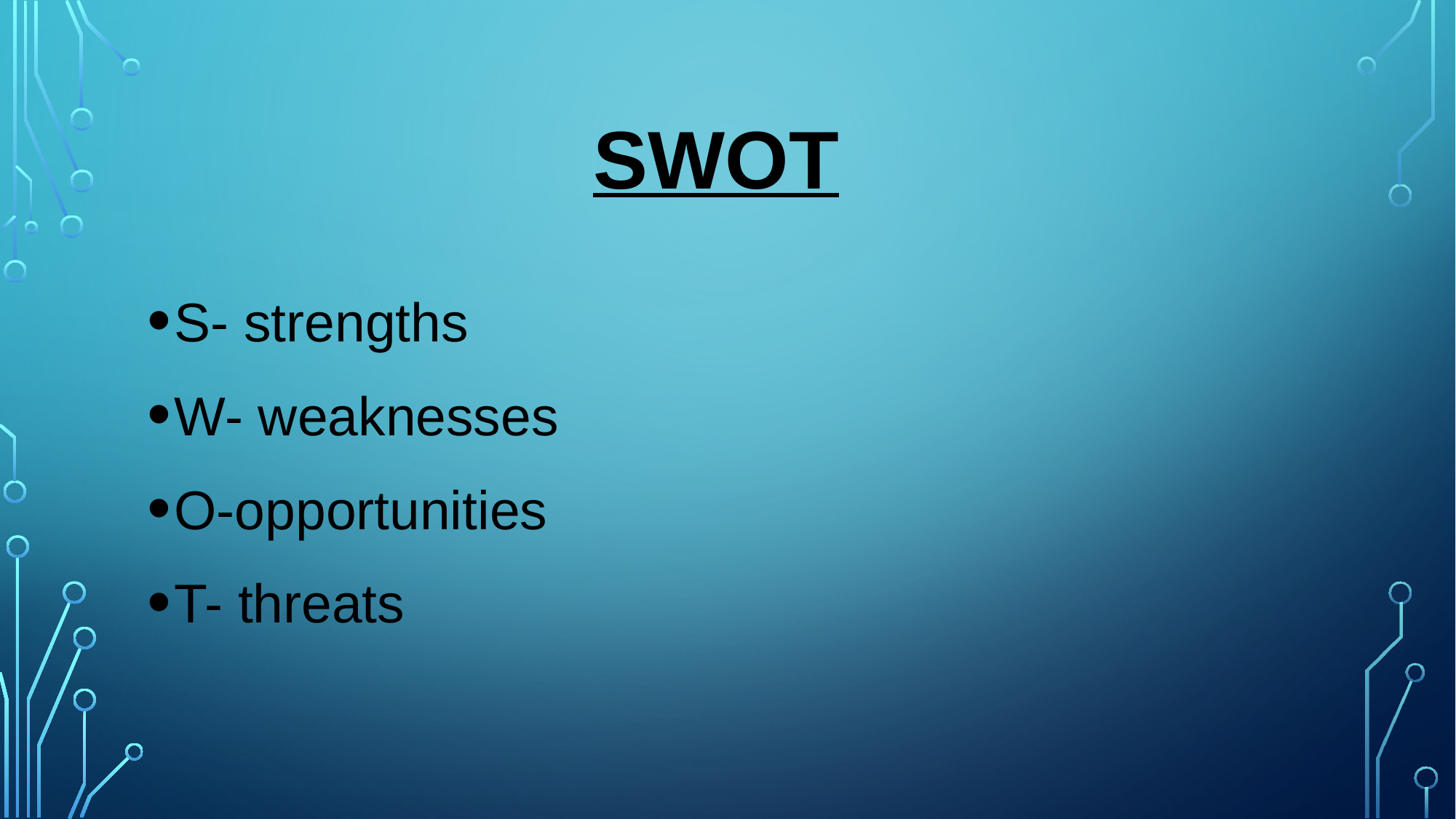

# Swot
S- strengths
W- weaknesses
O-opportunities
T- threats